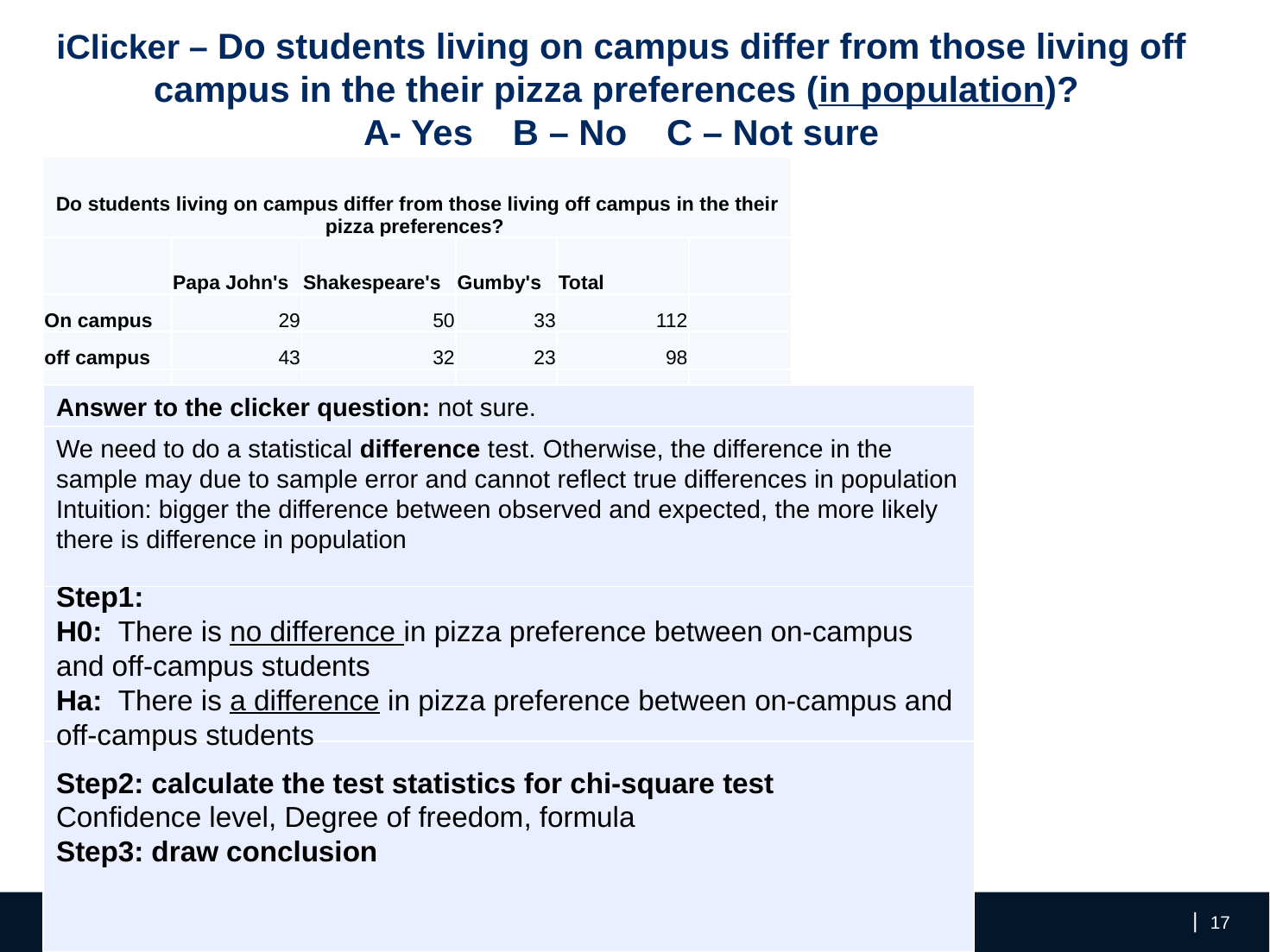

iClicker – Do students living on campus differ from those living off campus in the their pizza preferences (in population)?
A- Yes    B – No    C – Not sure

| Do students living on campus differ from those living off campus in the their pizza preferences? |  |  |  |  |  |
| --- | --- | --- | --- | --- | --- |
|  | Papa John's | Shakespeare's | Gumby's | Total |  |
| On campus | 29 | 50 | 33 | 112 |  |
| off campus | 43 | 32 | 23 | 98 |  |
| Total | 72 | 82 | 56 | 210 |  |
Answer to the clicker question: not sure.
We need to do a statistical difference test. Otherwise, the difference in the sample may due to sample error and cannot reflect true differences in population
Intuition: bigger the difference between observed and expected, the more likely there is difference in population

Step1:
H0:  There is no difference in pizza preference between on-campus and off-campus students
Ha:  There is a difference in pizza preference between on-campus and off-campus students

Step2: calculate the test statistics for chi-square test
Confidence level, Degree of freedom, formula
Step3: draw conclusion
17